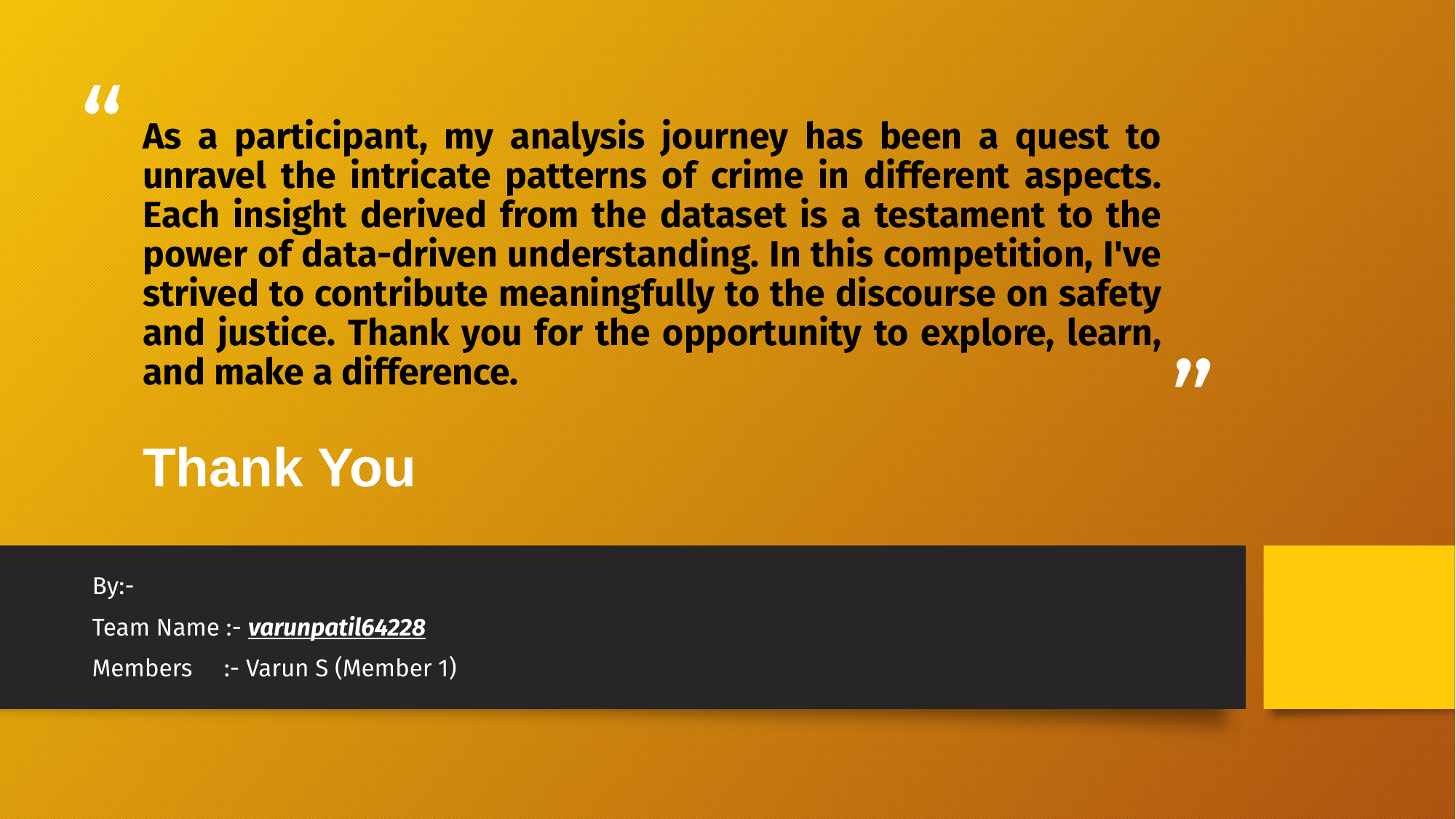

# As a participant, my analysis journey has been a quest to unravel the intricate patterns of crime in different aspects. Each insight derived from the dataset is a testament to the power of data-driven understanding. In this competition, I've strived to contribute meaningfully to the discourse on safety and justice. Thank you for the opportunity to explore, learn, and make a difference.
Thank You
By:-
Team Name :- varunpatil64228
Members     :- Varun S (Member 1)